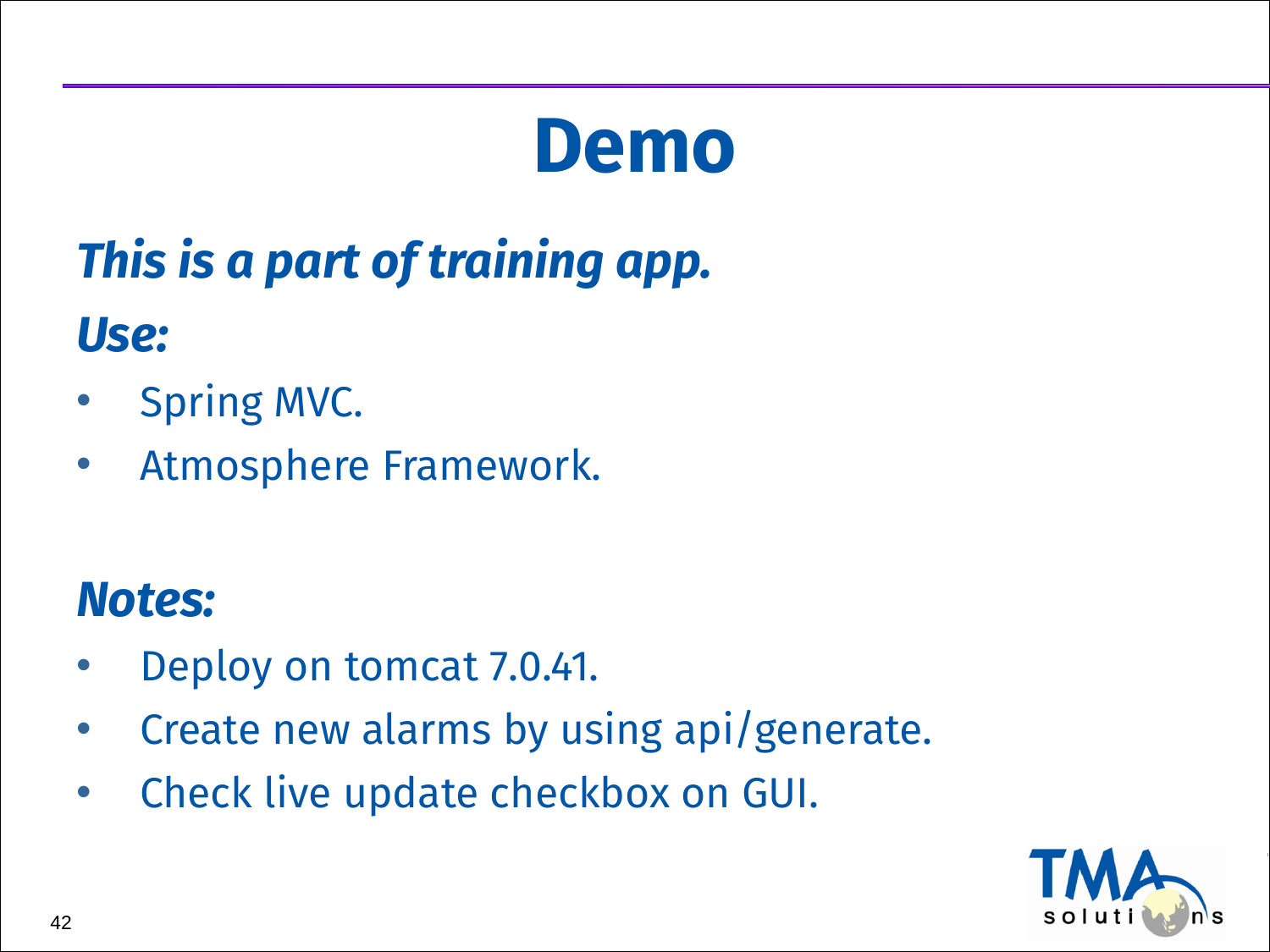

# Demo
This is a part of training app.
Use:
Spring MVC.
Atmosphere Framework.

Notes:
Deploy on tomcat 7.0.41.
Create new alarms by using api/generate.
Check live update checkbox on GUI.